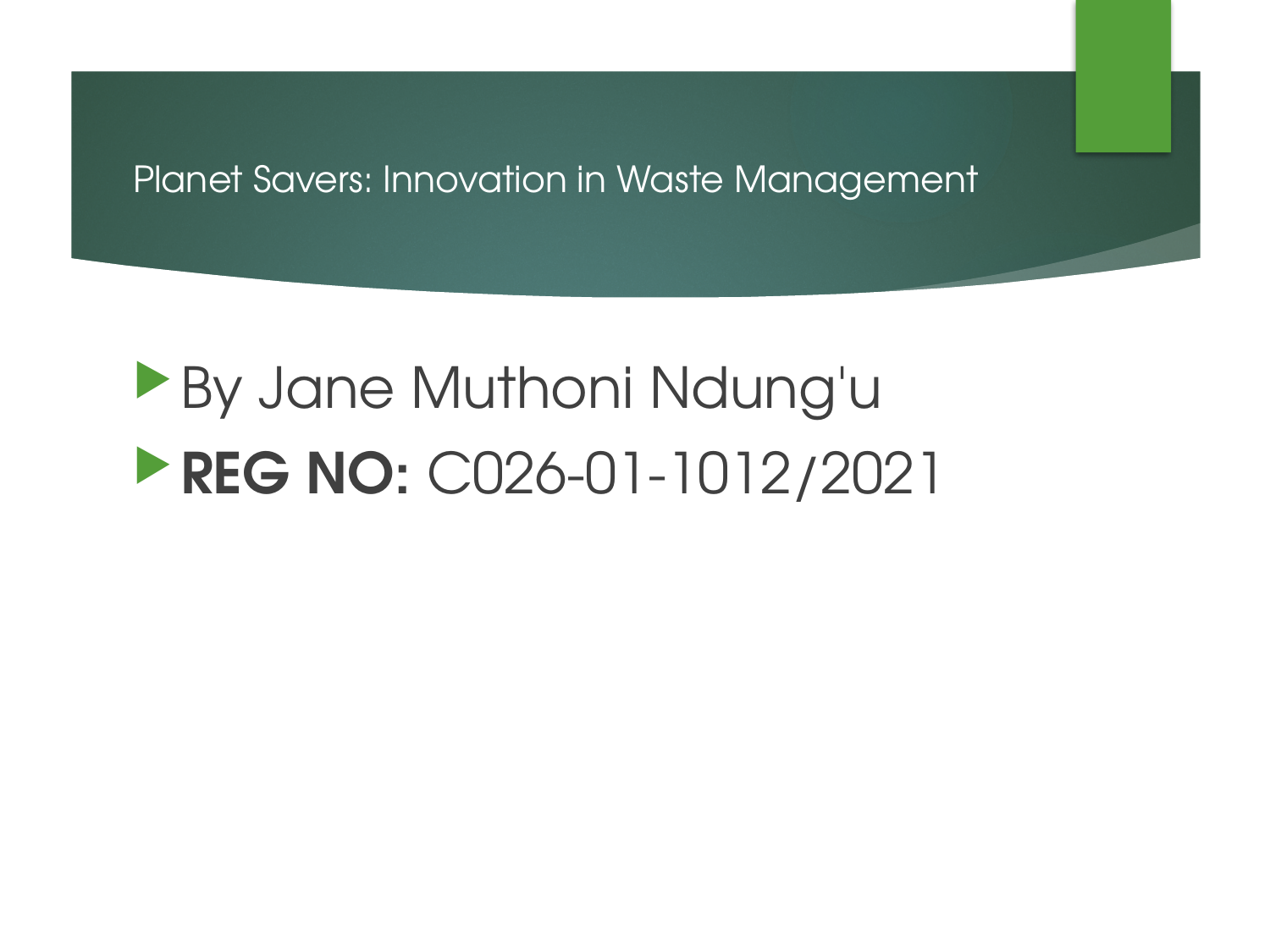

# Planet Savers: Innovation in Waste Management
By Jane Muthoni Ndung'u
REG NO: C026-01-1012/2021